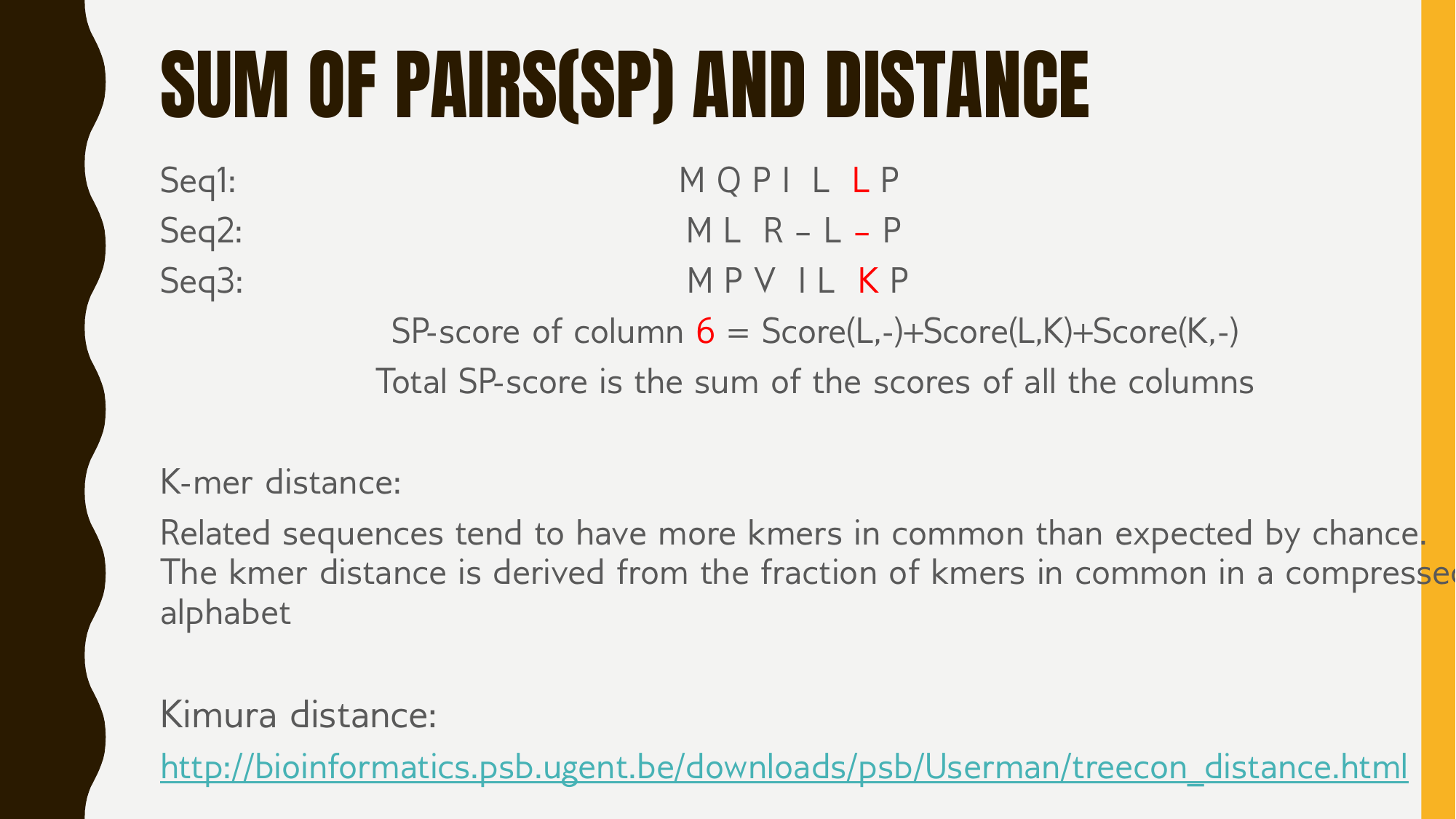

# SUM OF PAIRS(SP) AND DISTANCE
Seq1:                                        M Q P I  L  L P
Seq2:                                        M L  R – L – P
Seq3:                                        M P V  I L  K P
SP-score of column 6 = Score(L,-)+Score(L,K)+Score(K,-)
Total SP-score is the sum of the scores of all the columns

K-mer distance:
Related sequences tend to have more kmers in common than expected by chance. The kmer distance is derived from the fraction of kmers in common in a compressed alphabet

Kimura distance:
http://bioinformatics.psb.ugent.be/downloads/psb/Userman/treecon_distance.html